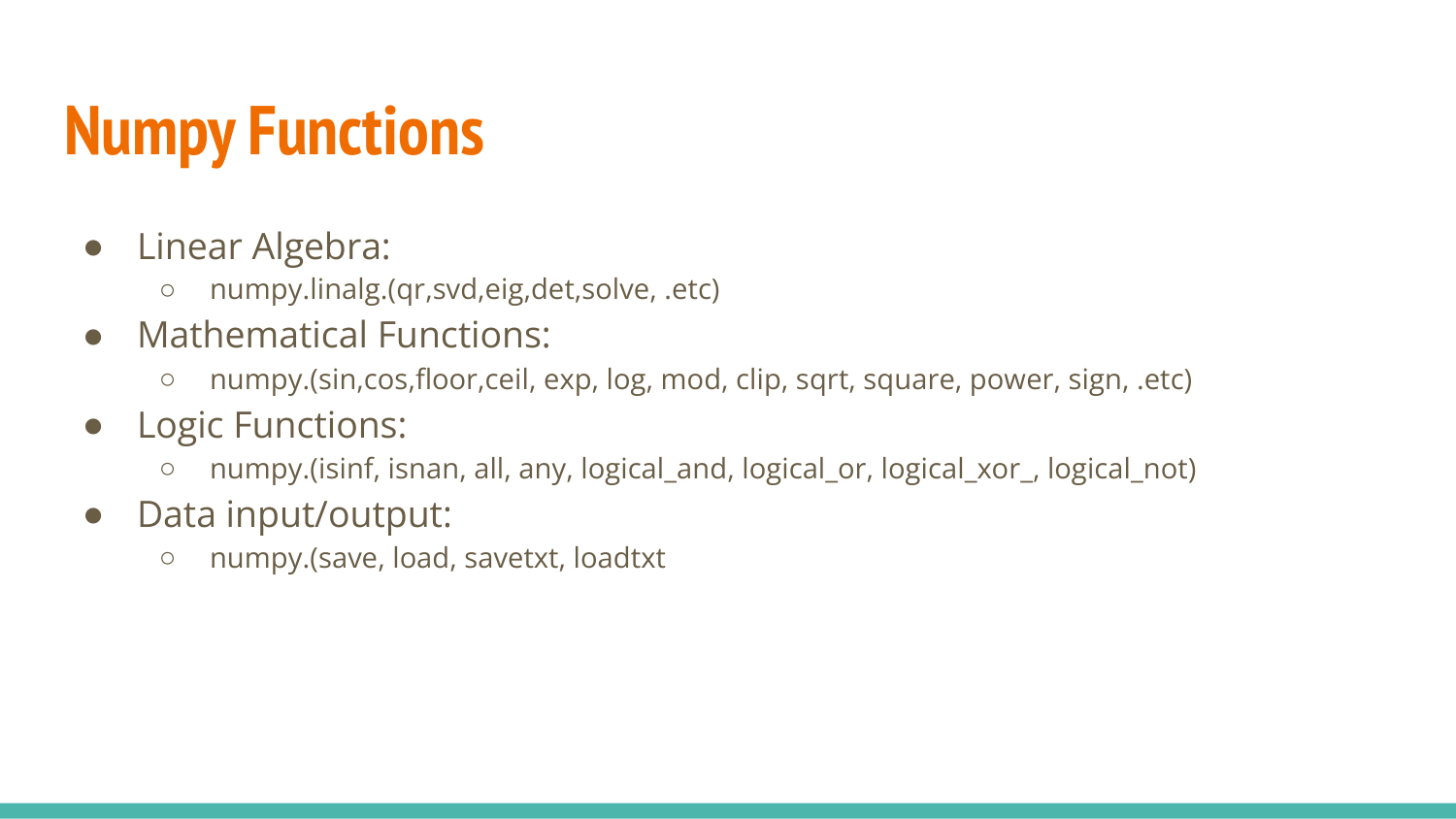

# Numpy Functions
Linear Algebra:
numpy.linalg.(qr,svd,eig,det,solve, .etc)
Mathematical Functions:
numpy.(sin,cos,floor,ceil, exp, log, mod, clip, sqrt, square, power, sign, .etc)
Logic Functions:
numpy.(isinf, isnan, all, any, logical_and, logical_or, logical_xor_, logical_not)
Data input/output:
numpy.(save, load, savetxt, loadtxt